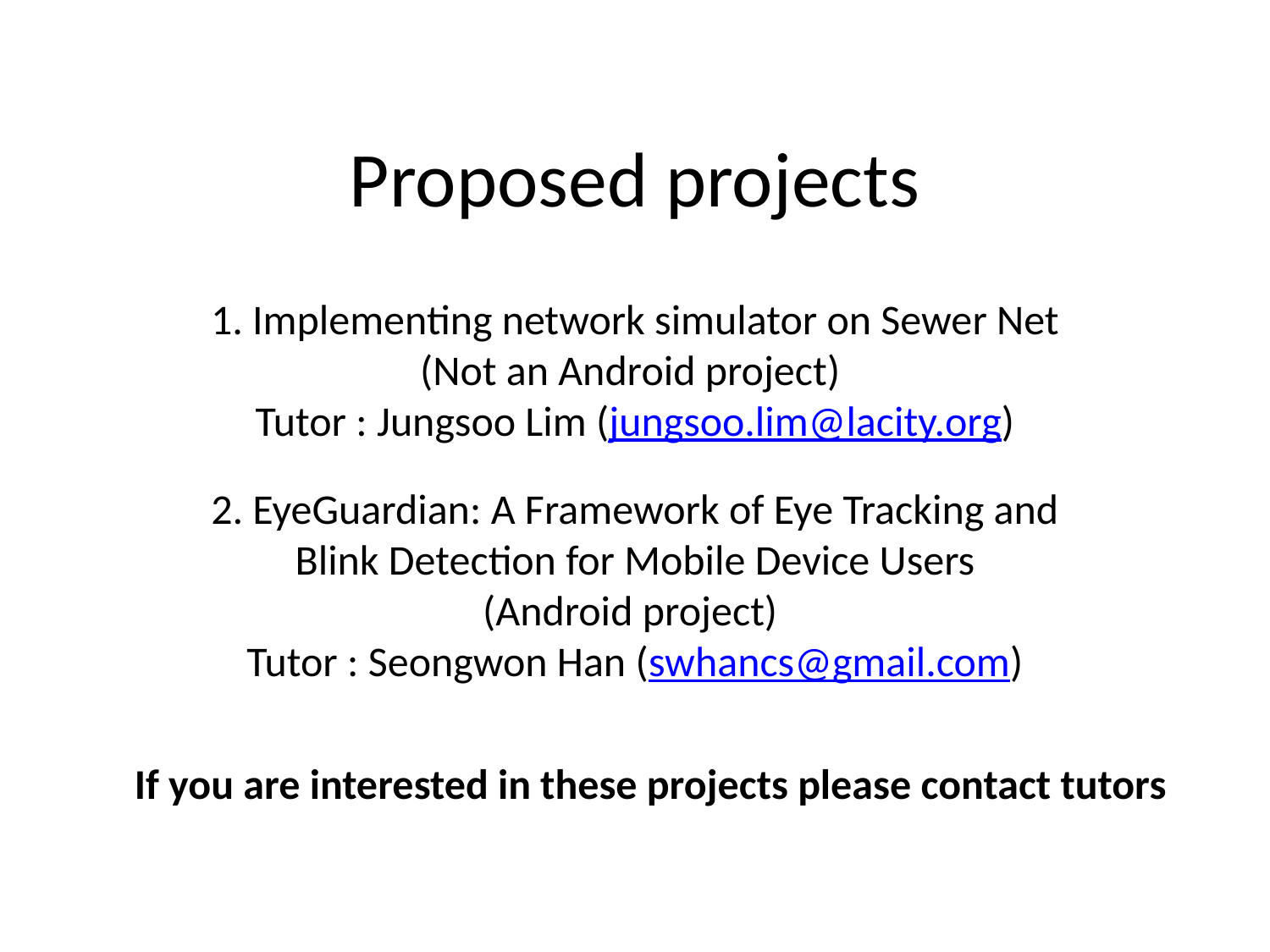

# Proposed projects
1. Implementing network simulator on Sewer Net (Not an Android project)
Tutor : Jungsoo Lim (jungsoo.lim@lacity.o​rg)

2. EyeGuardian: A Framework of Eye Tracking and Blink Detection for Mobile Device Users
(Android project)
Tutor : Seongwon Han (swhancs@gmail.com)

If you are interested in these projects please contact tutors